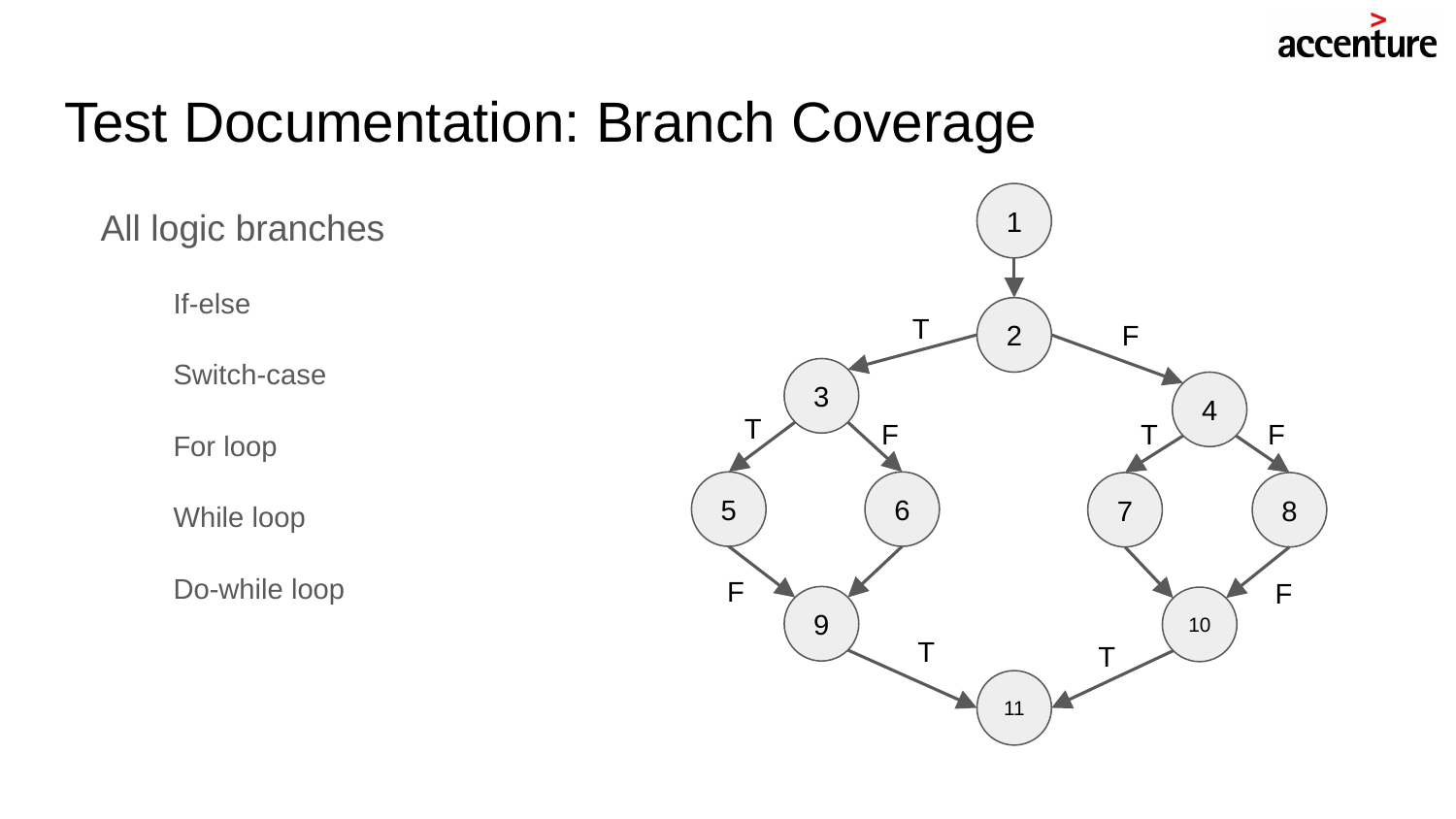

# Test Documentation: Branch Coverage
All logic branches
If-else
Switch-case
For loop
While loop
Do-while loop

1
2
T
F
3
4
T
F
T
F
5
6
7
8
F
F
9
10
T
T
11